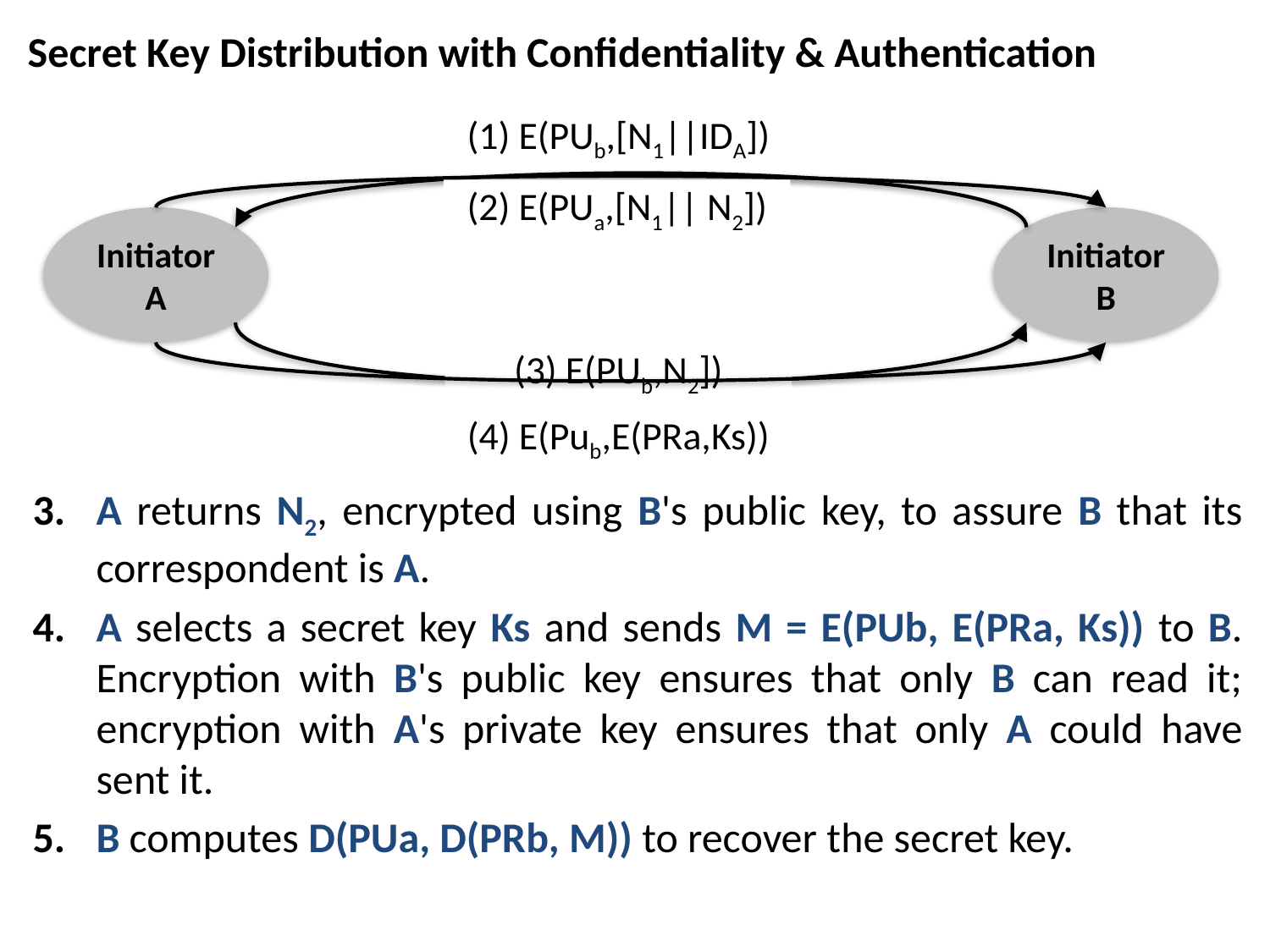

Secret Key Distribution with Confidentiality & Authentication
(1) E(PUb,[N1||IDA])
(2) E(PUa,[N1|| N2])
Initiator
A
Initiator
B
(3) E(PUb,N2])
(4) E(Pub,E(PRa,Ks))
A returns N2, encrypted using B's public key, to assure B that its correspondent is A.
A selects a secret key Ks and sends M = E(PUb, E(PRa, Ks)) to B. Encryption with B's public key ensures that only B can read it; encryption with A's private key ensures that only A could have sent it.
B computes D(PUa, D(PRb, M)) to recover the secret key.